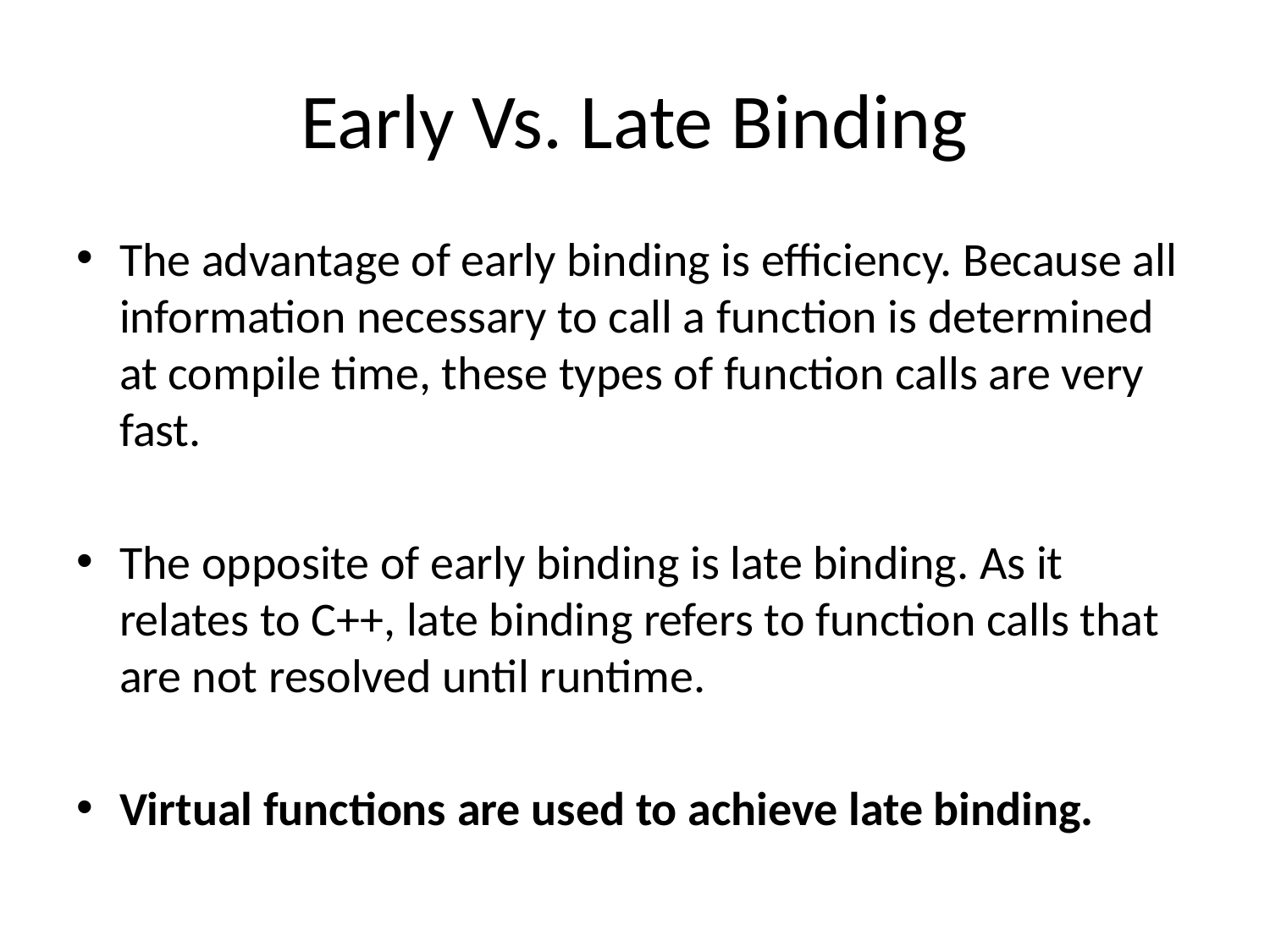

# Early Vs. Late Binding
The advantage of early binding is efficiency. Because all information necessary to call a function is determined at compile time, these types of function calls are very fast.

The opposite of early binding is late binding. As it relates to C++, late binding refers to function calls that are not resolved until runtime.

Virtual functions are used to achieve late binding.